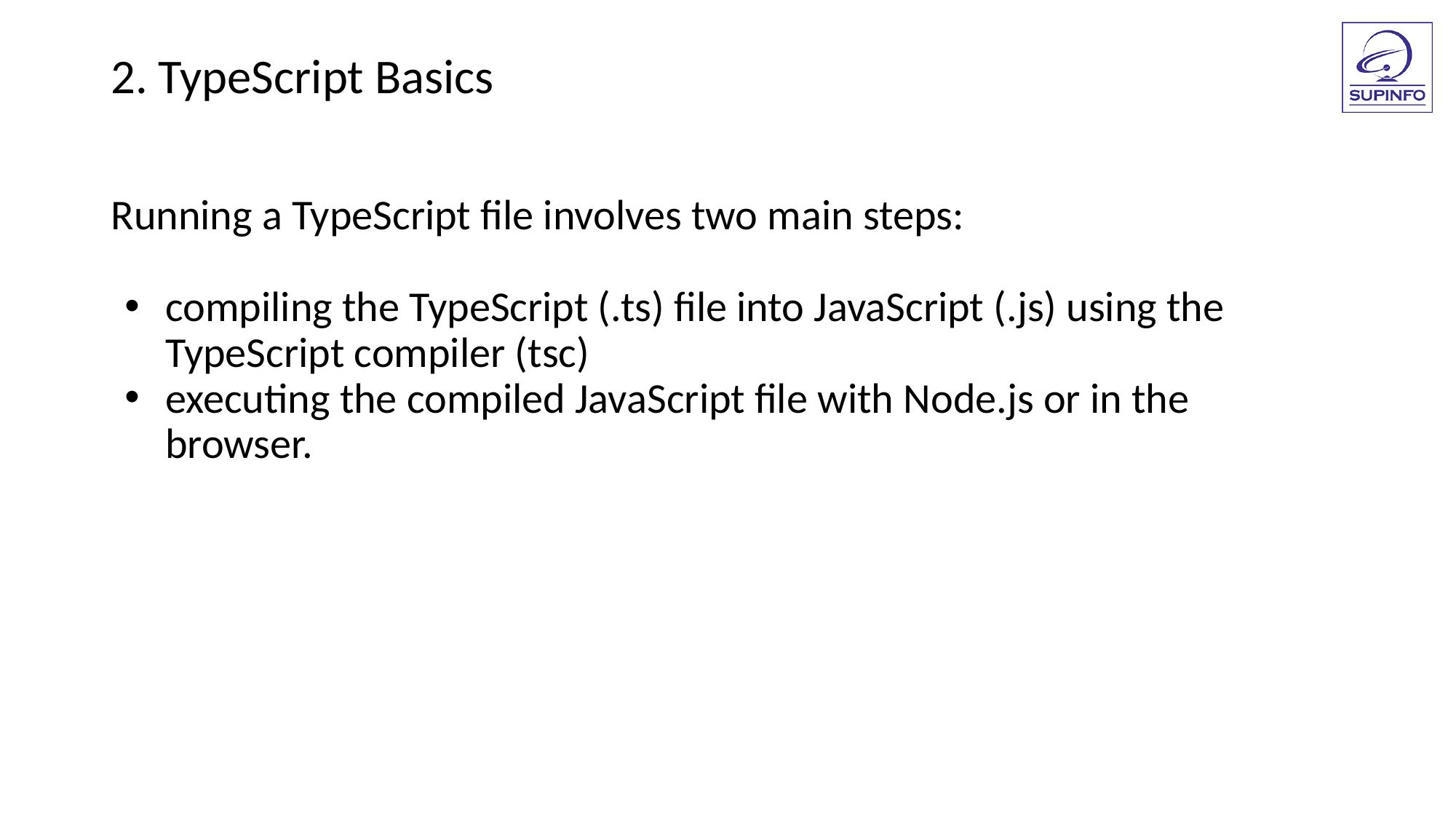

2. TypeScript Basics
Running a TypeScript file involves two main steps:

compiling the TypeScript (.ts) file into JavaScript (.js) using the TypeScript compiler (tsc)
executing the compiled JavaScript file with Node.js or in the browser.